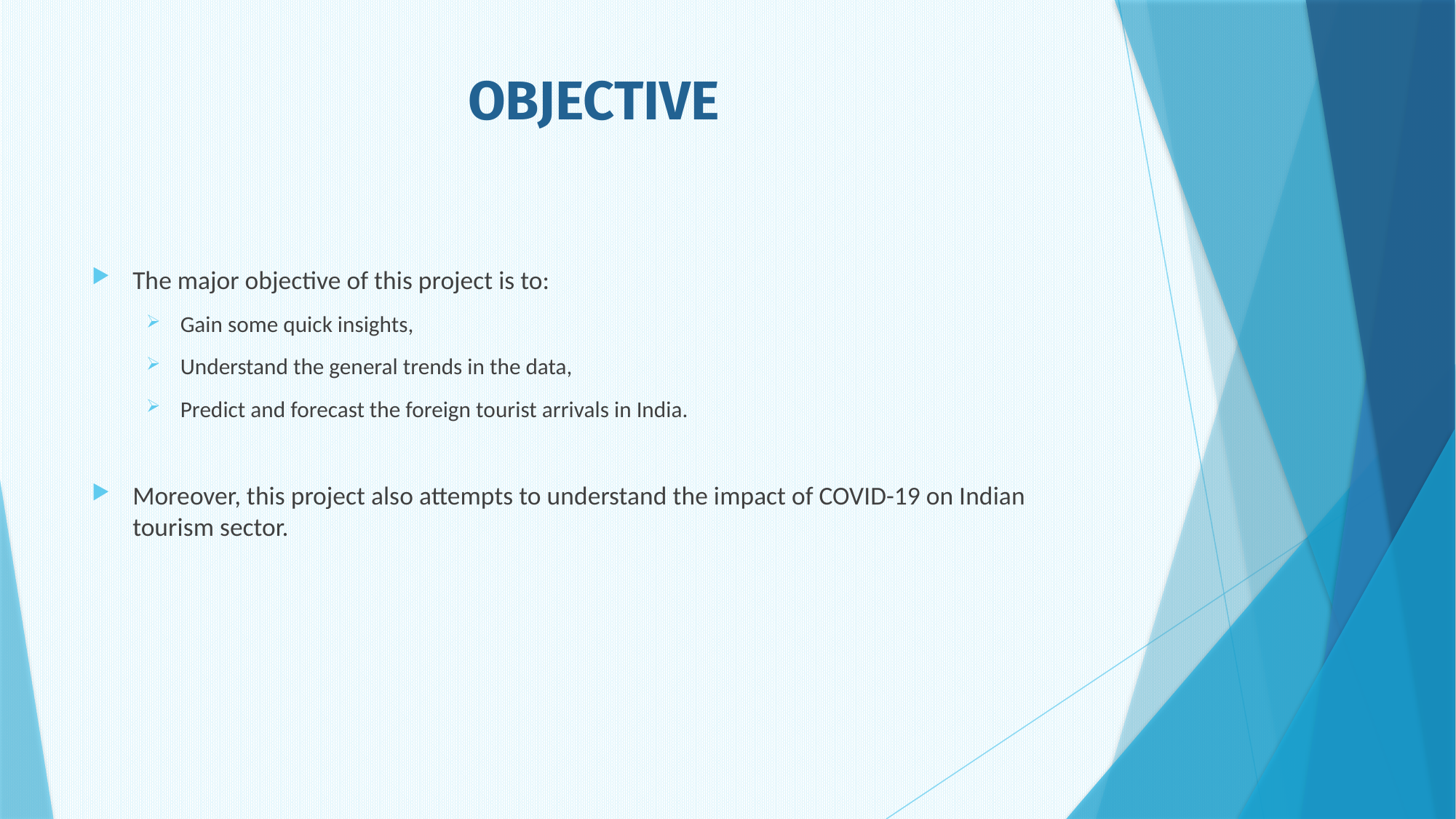

# OBJECTIVE
The major objective of this project is to:
Gain some quick insights,
Understand the general trends in the data,
Predict and forecast the foreign tourist arrivals in India.

Moreover, this project also attempts to understand the impact of COVID-19 on Indian tourism sector.